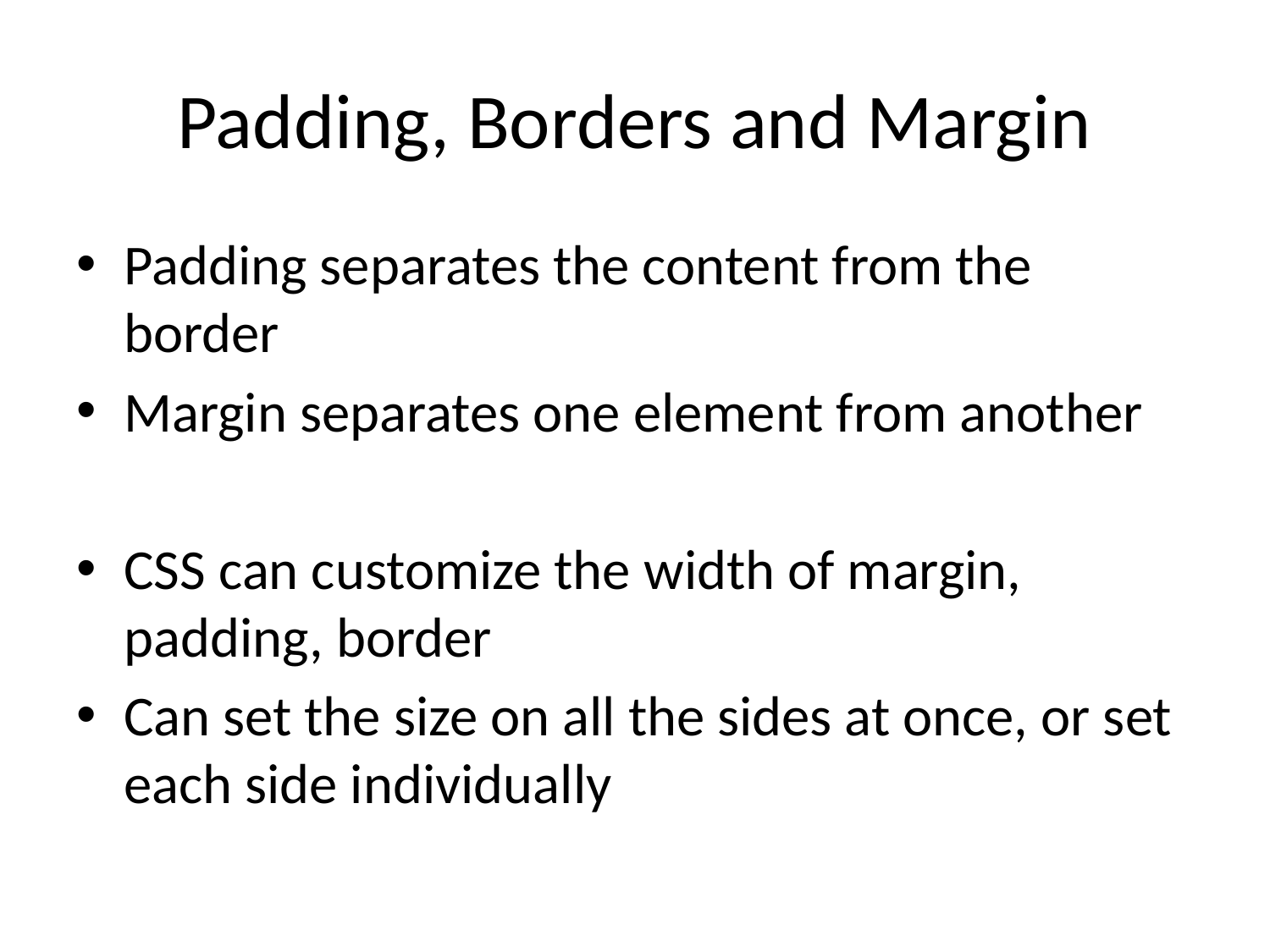

# Padding, Borders and Margin
Padding separates the content from the border
Margin separates one element from another

CSS can customize the width of margin, padding, border
Can set the size on all the sides at once, or set each side individually